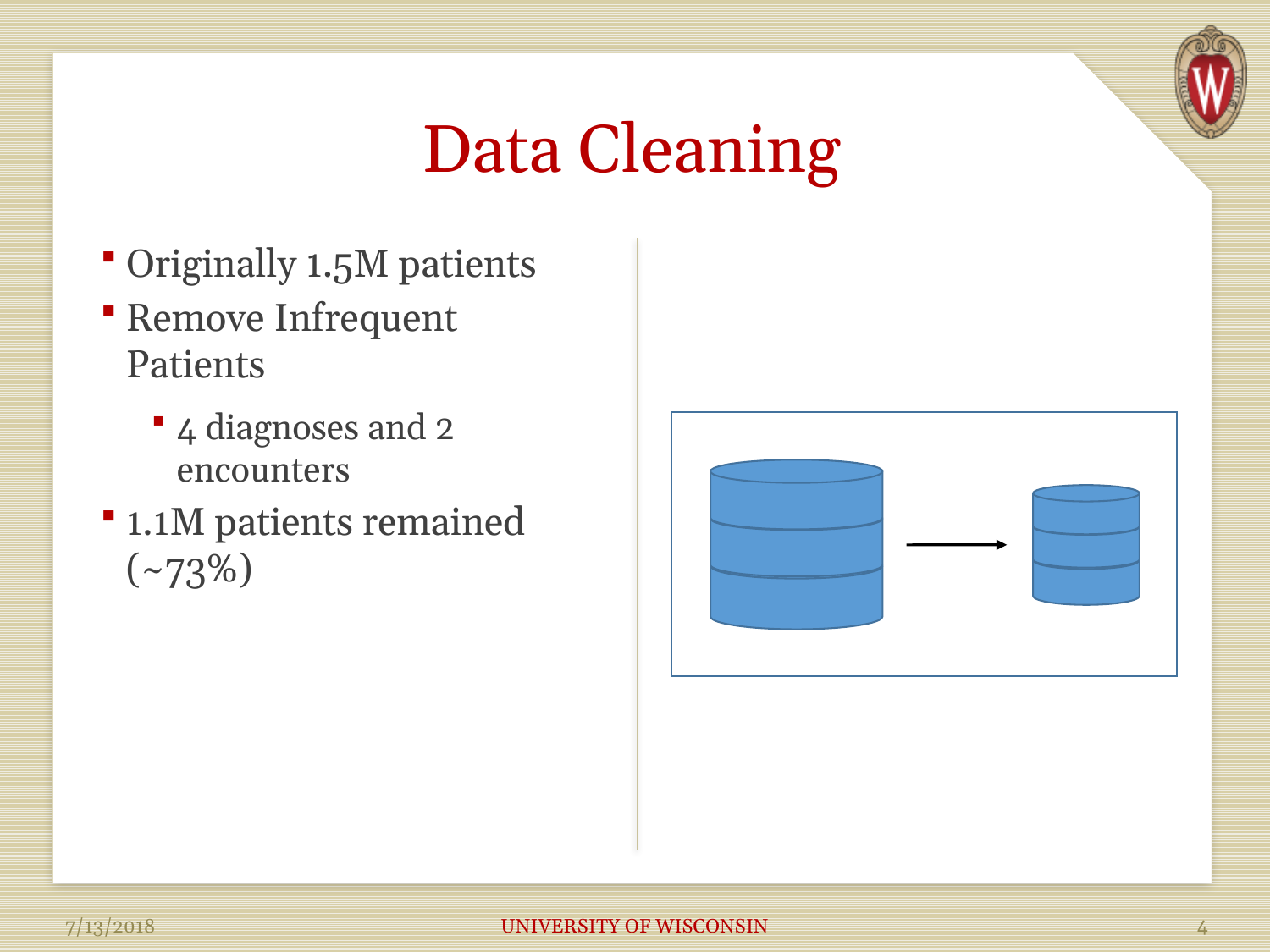

# Data Cleaning
Originally 1.5M patients
Remove Infrequent Patients
4 diagnoses and 2 encounters
1.1M patients remained (~73%)

UNIVERSITY OF WISCONSIN
4
7/13/2018